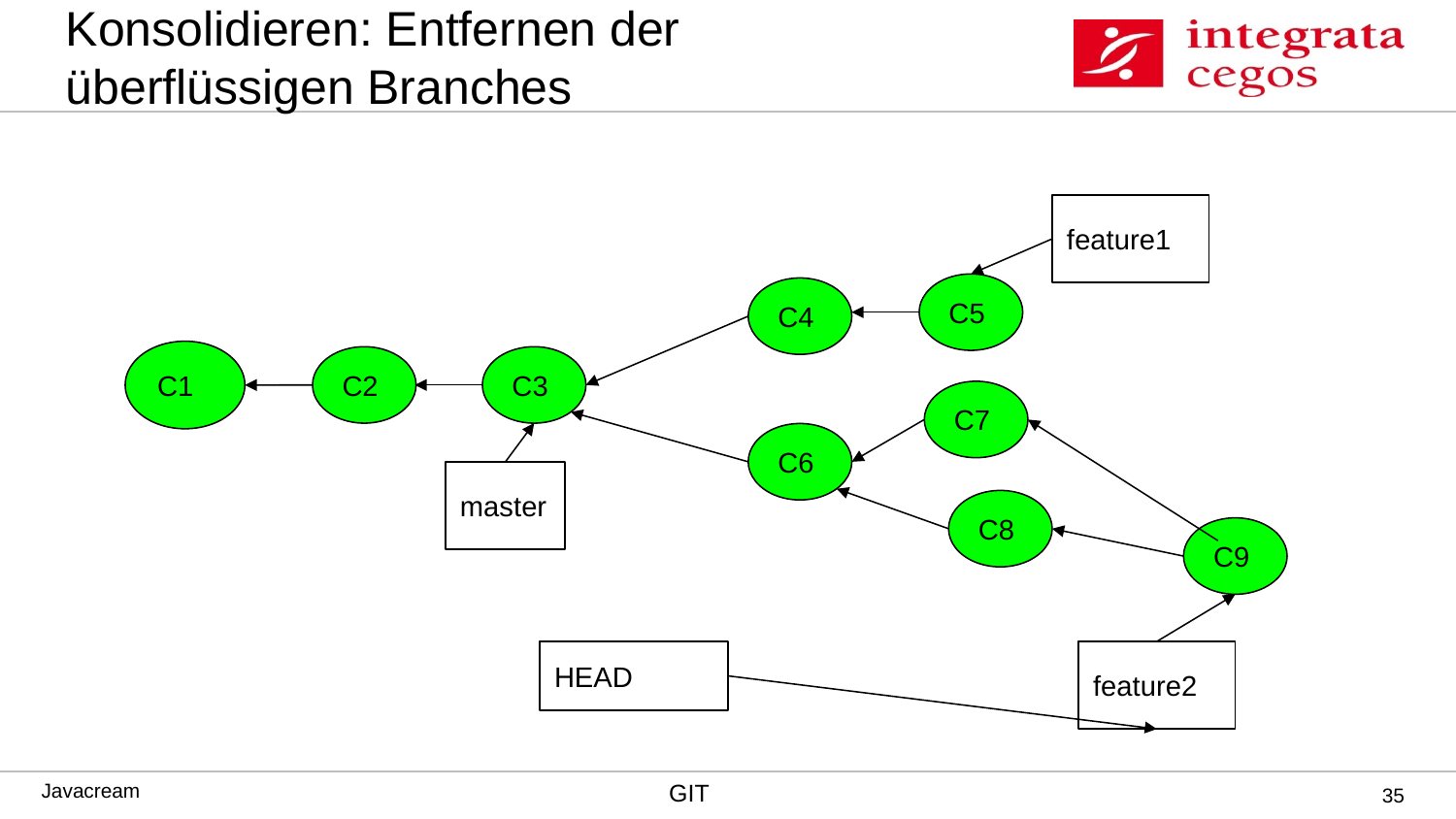

# Konsolidieren: Entfernen der überflüssigen Branches
feature1
C5
C4
C1
C2
C3
C7
C6
master
C8
C9
HEAD
feature2
35